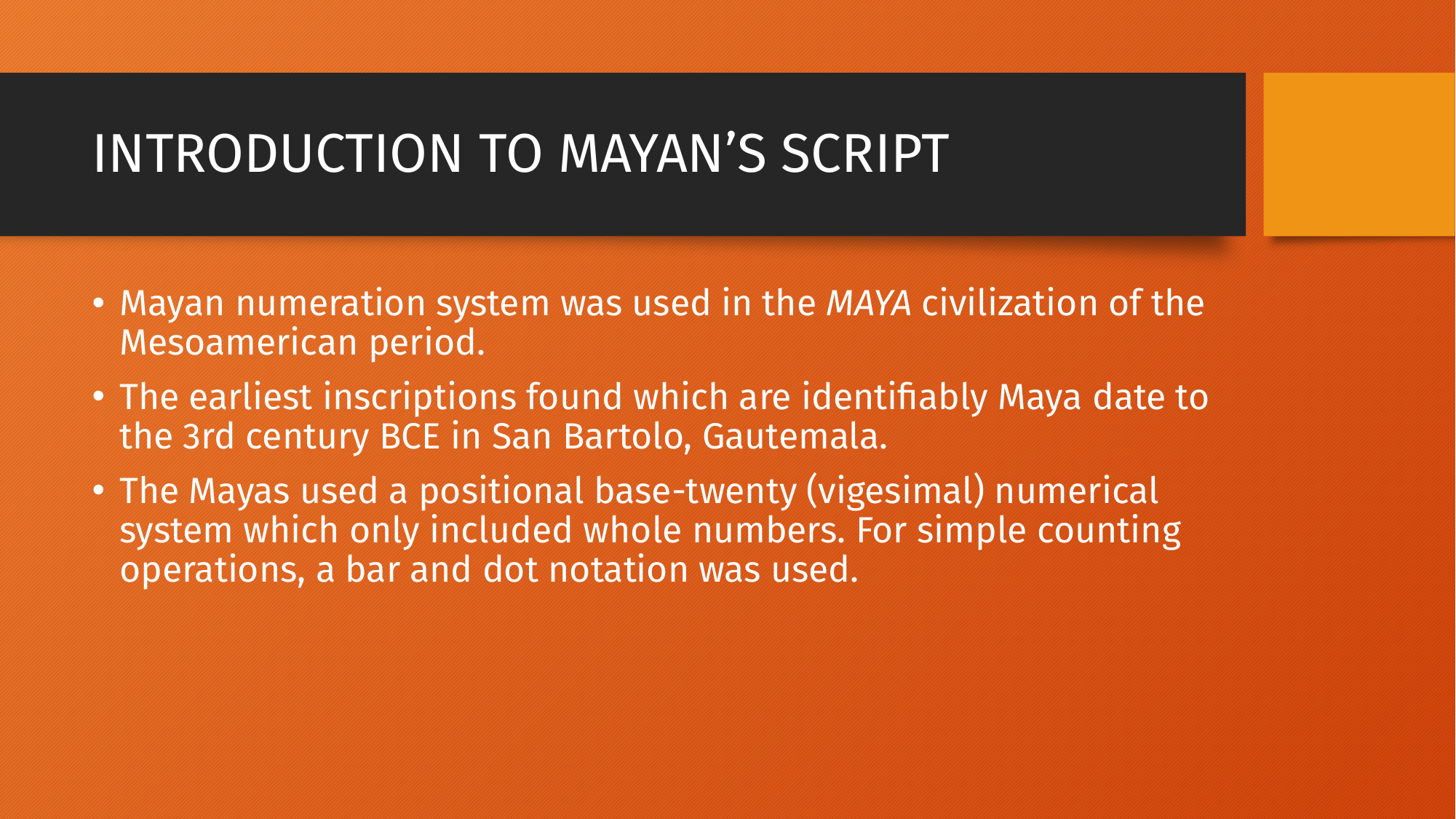

# INTRODUCTION TO MAYAN’S SCRIPT
Mayan numeration system was used in the MAYA civilization of the Mesoamerican period.
The earliest inscriptions found which are identifiably Maya date to the 3rd century BCE in San Bartolo, Gautemala.
The Mayas used a positional base-twenty (vigesimal) numerical system which only included whole numbers. For simple counting operations, a bar and dot notation was used.